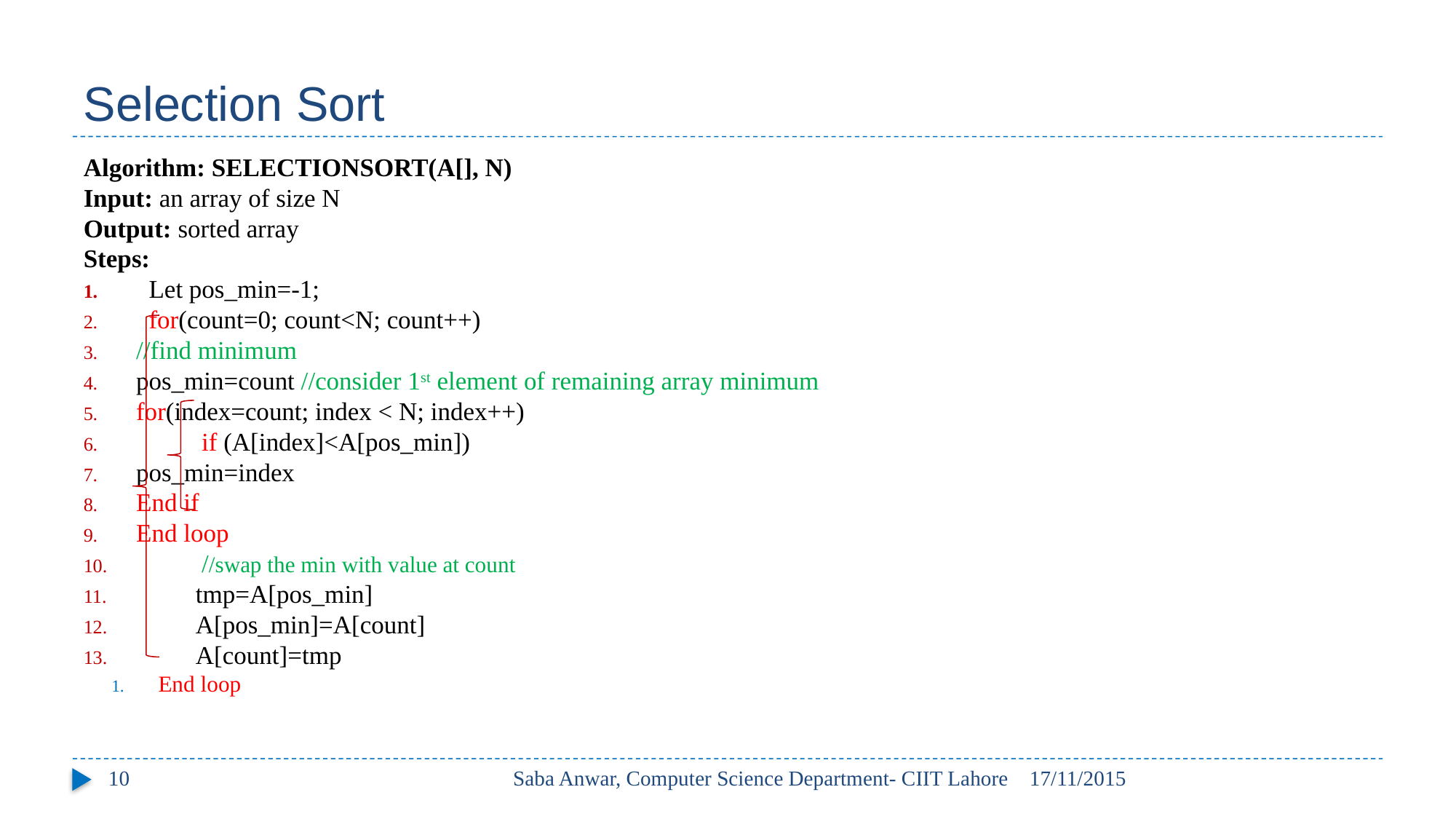

# Selection Sort
Algorithm: SELECTIONSORT(A[], N)
Input: an array of size N
Output: sorted array
Steps:
  Let pos_min=-1;
  for(count=0; count<N; count++)
	//find minimum
	pos_min=count //consider 1st element of remaining array minimum
	for(index=count; index < N; index++)
    		if (A[index]<A[pos_min])
			pos_min=index
		End if
	End loop
    	//swap the min with value at count
   	tmp=A[pos_min]
    	A[pos_min]=A[count]
    	A[count]=tmp
End loop

10
Saba Anwar, Computer Science Department- CIIT Lahore
17/11/2015